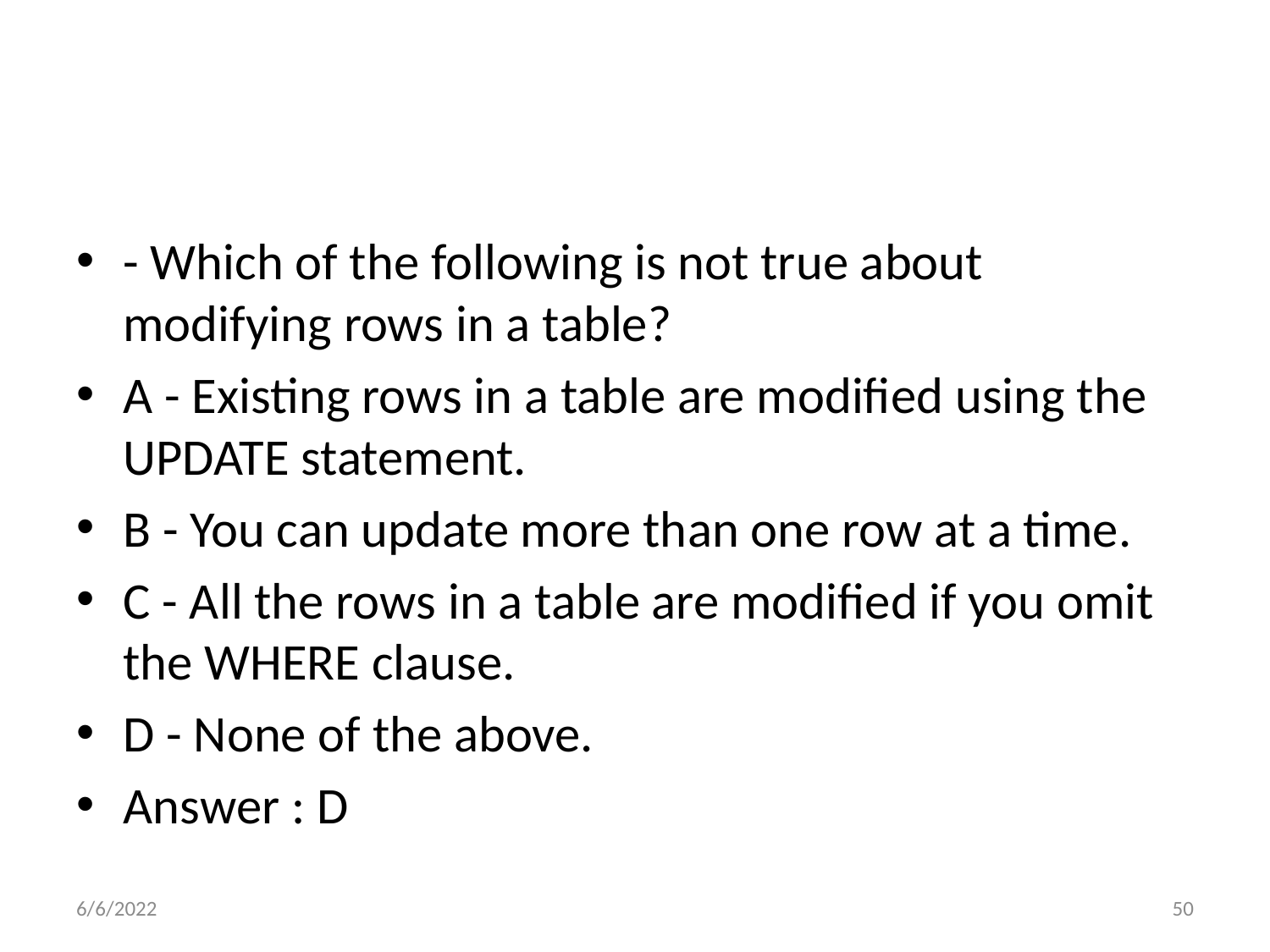

#
- Which of the following is not true about modifying rows in a table?
A - Existing rows in a table are modified using the UPDATE statement.
B - You can update more than one row at a time.
C - All the rows in a table are modified if you omit the WHERE clause.
D - None of the above.
Answer : D

6/6/2022

50